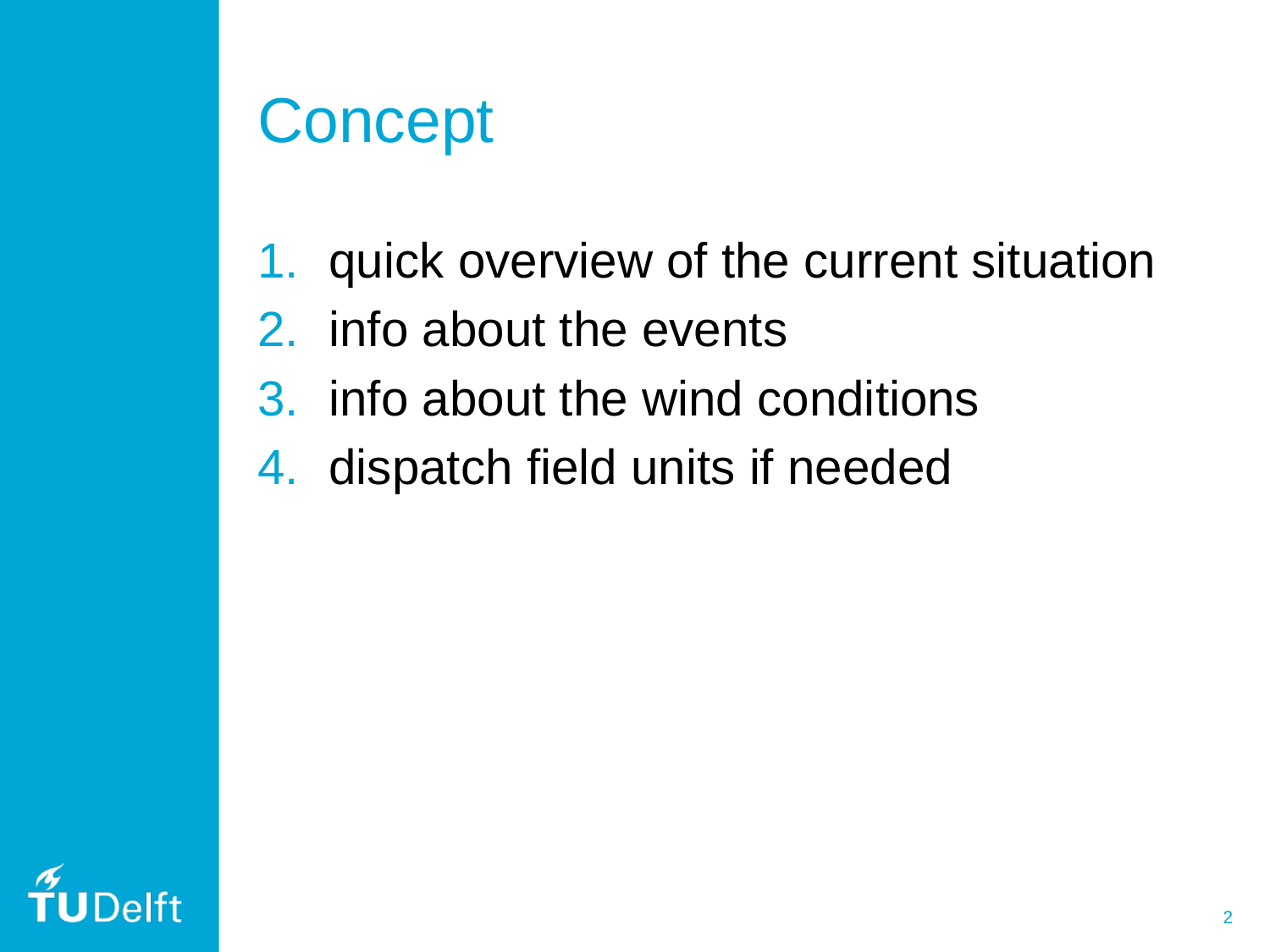

# Concept
quick overview of the current situation
info about the events
info about the wind conditions
dispatch field units if needed